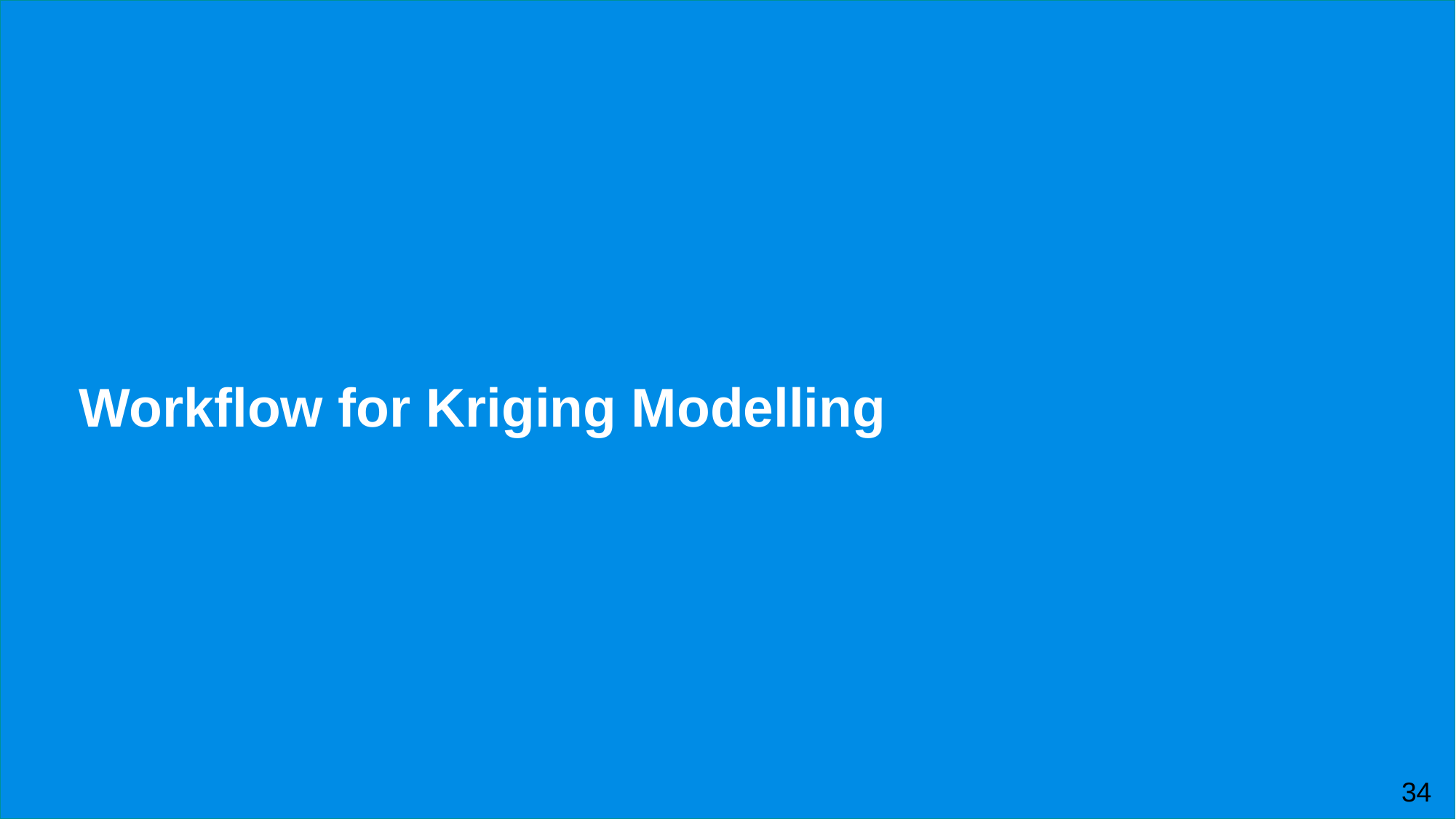

# Workflow for Kriging Modelling
34
34